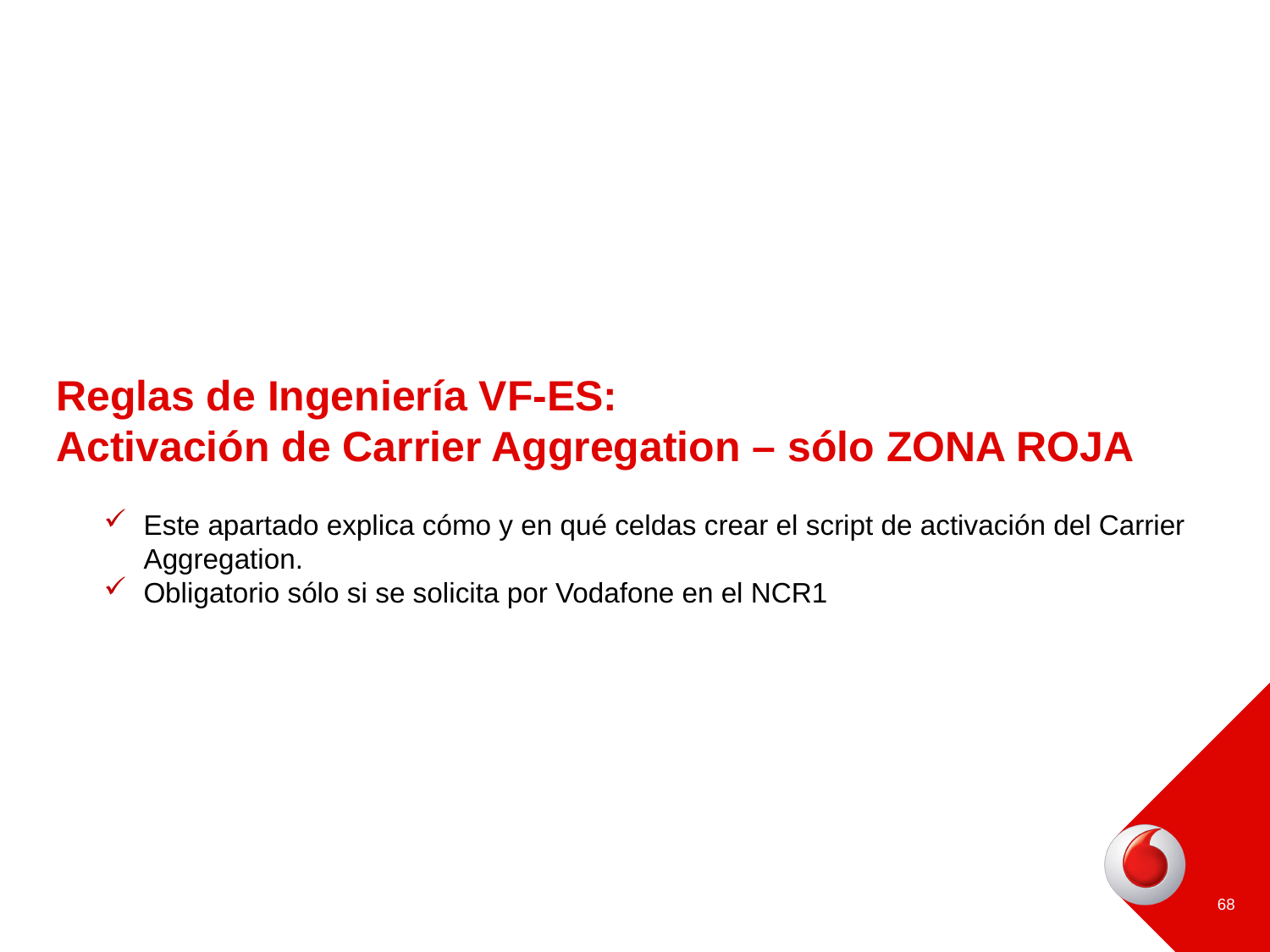

# Reglas de Ingeniería VF-ES: Activación de Carrier Aggregation – sólo ZONA ROJA
Este apartado explica cómo y en qué celdas crear el script de activación del Carrier Aggregation.
Obligatorio sólo si se solicita por Vodafone en el NCR1
68